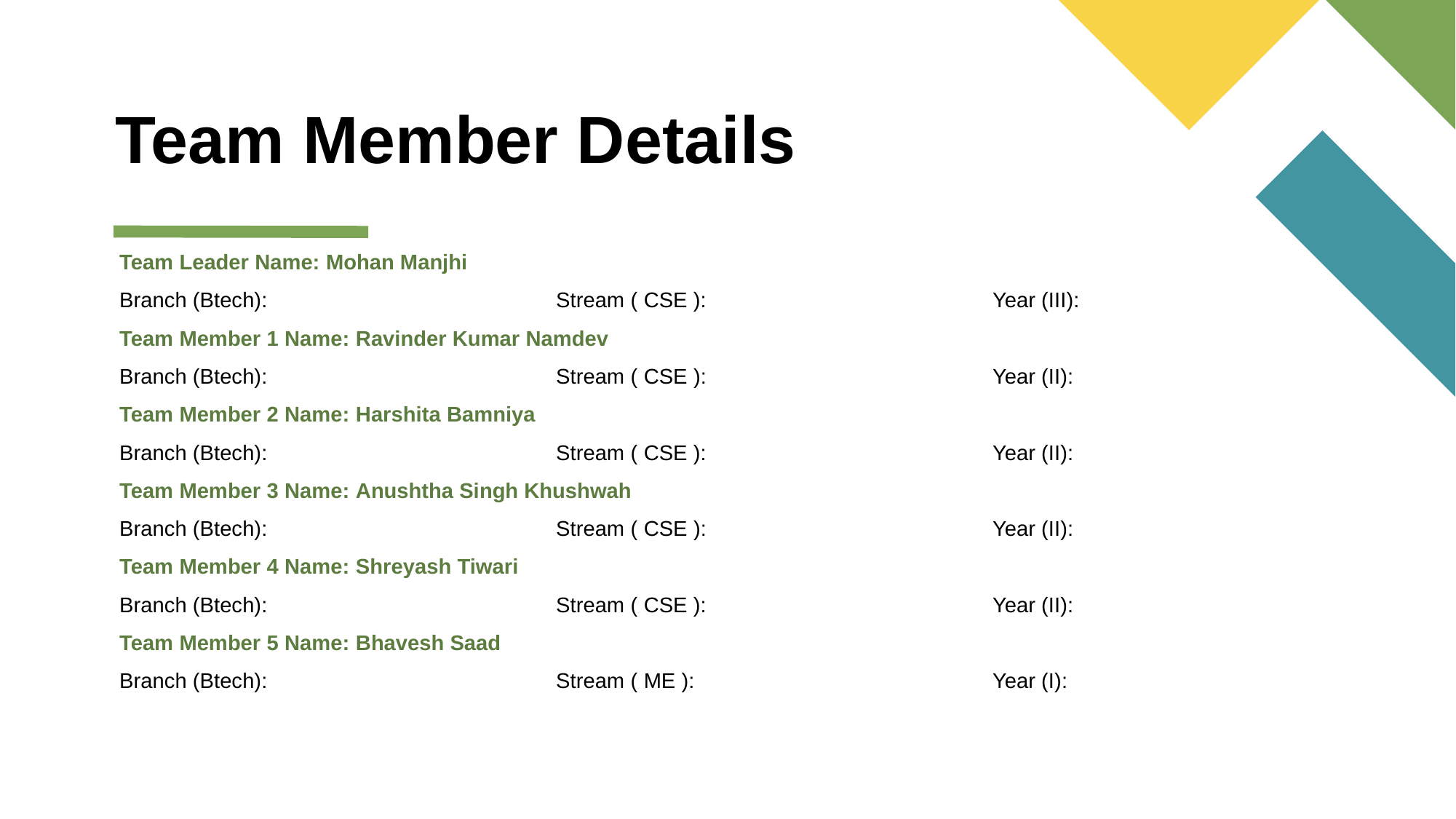

Team Member Details
Team Leader Name: Mohan Manjhi
Branch (Btech):			Stream ( CSE ):			Year (III):
Team Member 1 Name: Ravinder Kumar Namdev
Branch (Btech):			Stream ( CSE ):			Year (II):
Team Member 2 Name: Harshita Bamniya
Branch (Btech):			Stream ( CSE ):			Year (II):
Team Member 3 Name: Anushtha Singh Khushwah
Branch (Btech):			Stream ( CSE ):			Year (II):
Team Member 4 Name: Shreyash Tiwari
Branch (Btech):			Stream ( CSE ):			Year (II):
Team Member 5 Name: Bhavesh Saad
Branch (Btech):			Stream ( ME ):			Year (I):